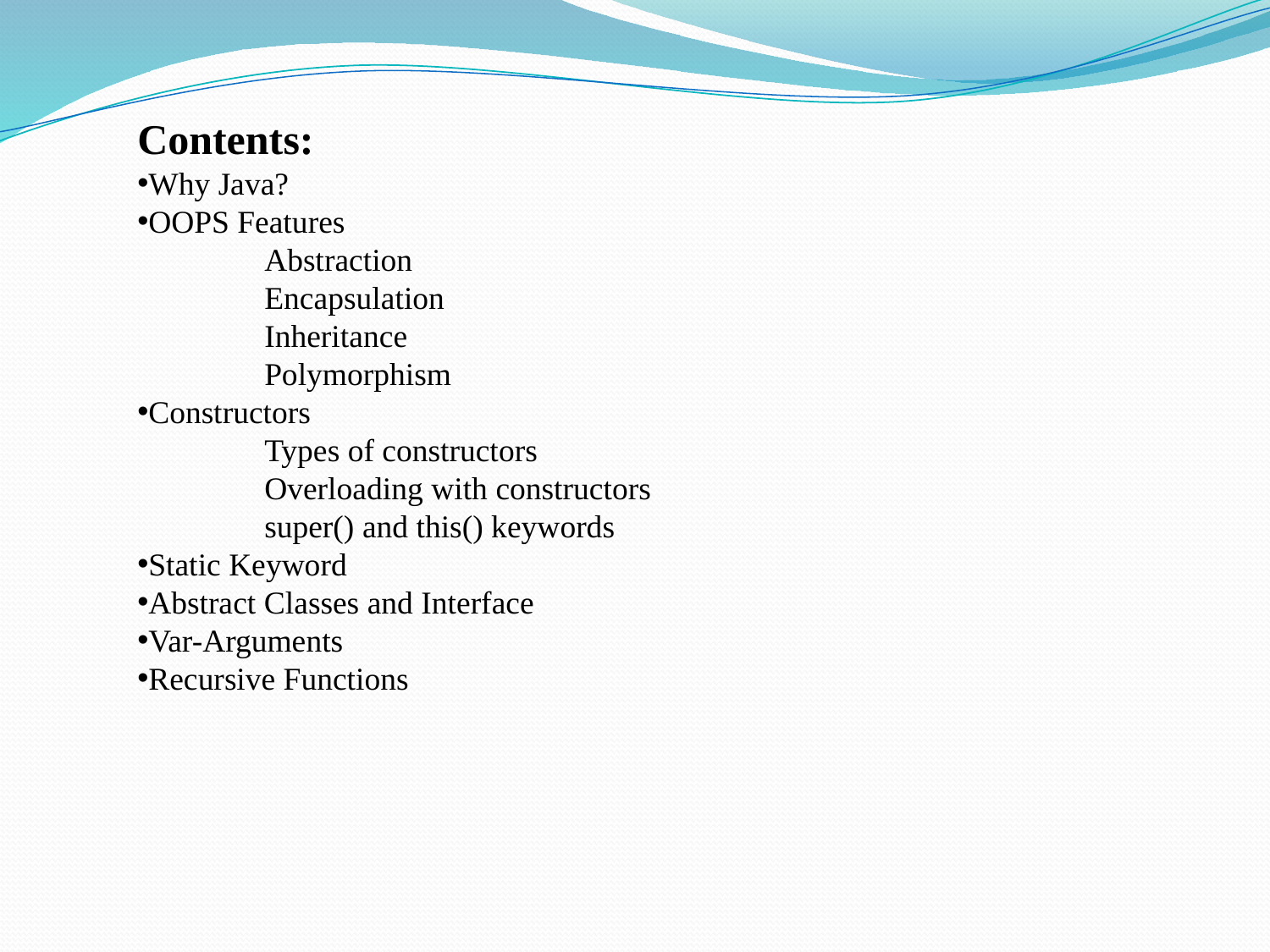

Contents:
Why Java?
OOPS Features
	Abstraction
	Encapsulation
	Inheritance
	Polymorphism
Constructors
Types of constructors
Overloading with constructors
	super() and this() keywords
Static Keyword
Abstract Classes and Interface
Var-Arguments
Recursive Functions